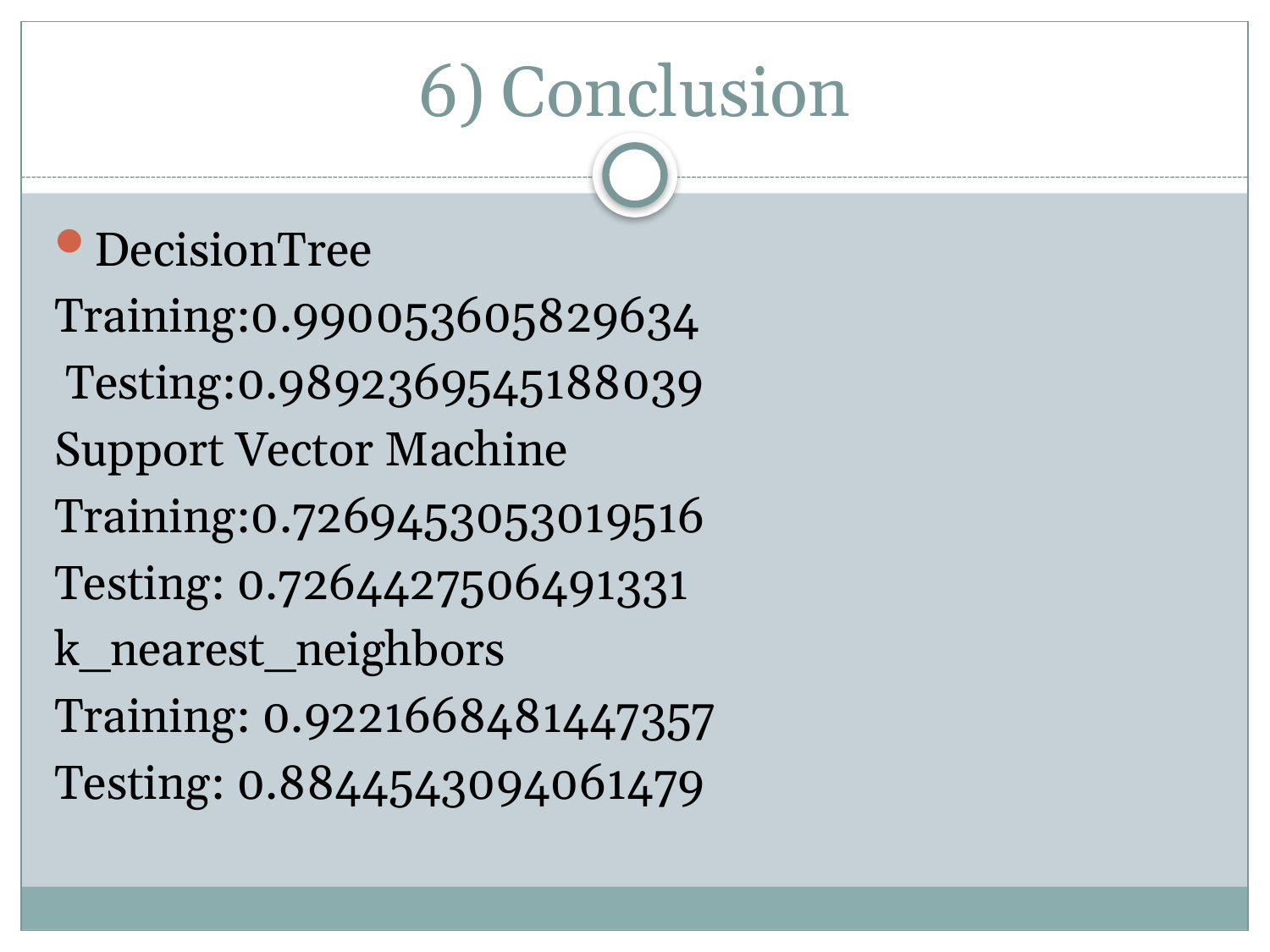

# 6) Conclusion
DecisionTree
Training:0.990053605829634
 Testing:0.9892369545188039
Support Vector Machine
Training:0.7269453053019516
Testing: 0.7264427506491331
k_nearest_neighbors
Training: 0.9221668481447357
Testing: 0.8844543094061479